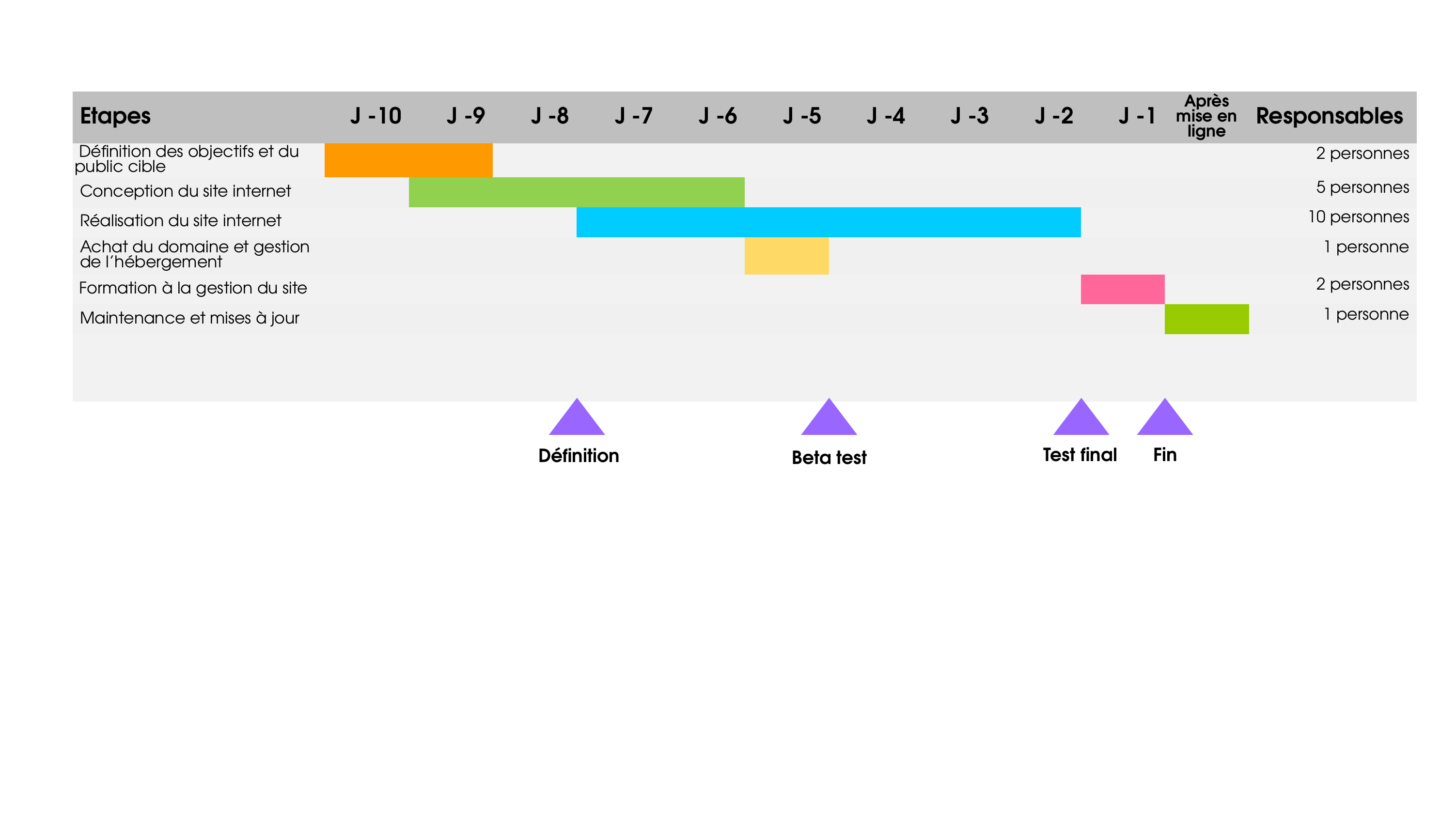

| Etapes | J -10 | J -9 | J -8 | J -7 | J -6 | J -5 | J -4 | J -3 | J -2 | J -1 | Après mise en ligne | Responsables |
| --- | --- | --- | --- | --- | --- | --- | --- | --- | --- | --- | --- | --- |
| Définition des objectifs et du public cible |  |  |  |  |  |  |  |  |  |  |  | 2 personnes |
| Conception du site internet |  |  |  |  |  |  |  |  |  |  |  | 5 personnes |
| Réalisation du site internet |  |  |  |  |  |  |  |  |  |  |  | 10 personnes |
| Achat du domaine et gestion de l’hébergement |  |  |  |  |  |  |  |  |  |  |  | 1 personne |
| Formation à la gestion du site |  |  |  |  |  |  |  |  |  |  |  | 2 personnes |
| Maintenance et mises à jour |  |  |  |  |  |  |  |  |  |  |  | 1 personne |
|  |  |  |  |  |  |  |  |  |  |  |  |  |

Fin
Test final
Définition
Beta test